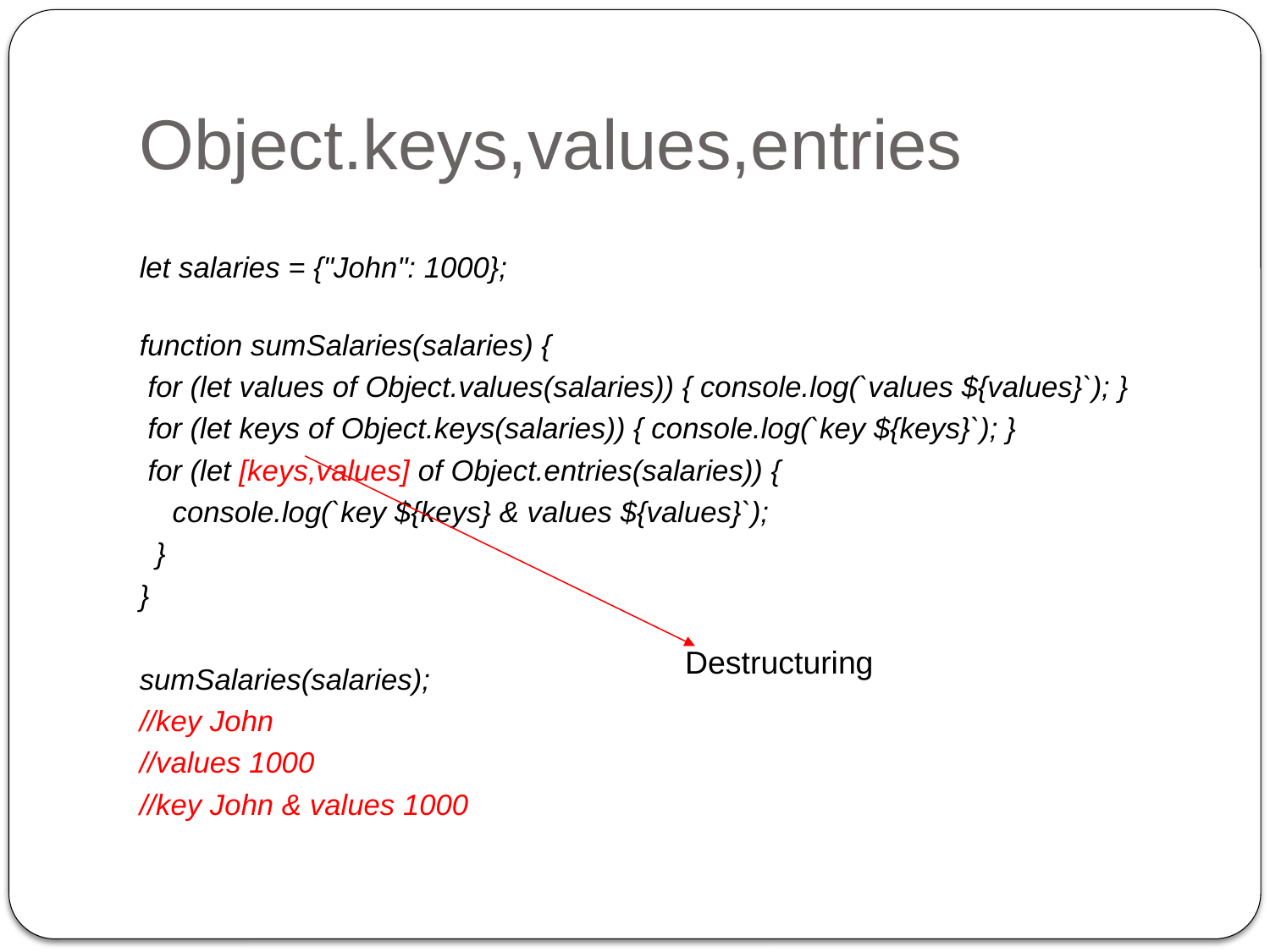

# Object.keys,values,entries

let salaries = {"John": 1000};
function sumSalaries(salaries) {
 for (let values of Object.values(salaries)) { console.log(`values ${values}`); }
 for (let keys of Object.keys(salaries)) { console.log(`key ${keys}`); }
 for (let [keys,values] of Object.entries(salaries)) {
    console.log(`key ${keys} & values ${values}`);
  }
}

sumSalaries(salaries);
//key John
//values 1000
//key John & values 1000
Destructuring